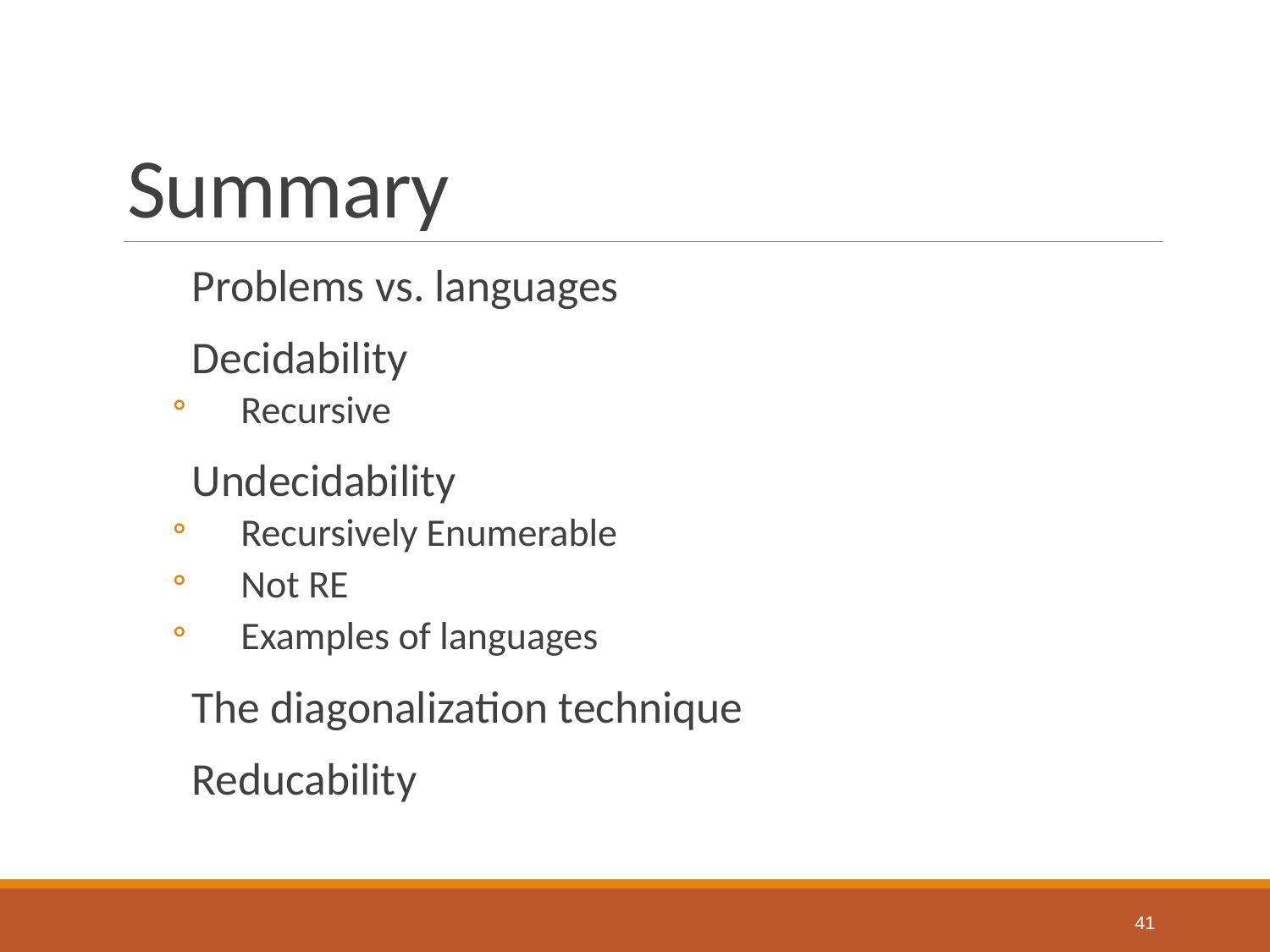

# Summary
Problems vs. languages
Decidability
Recursive
Undecidability
Recursively Enumerable
Not RE
Examples of languages
The diagonalization technique
Reducability
41